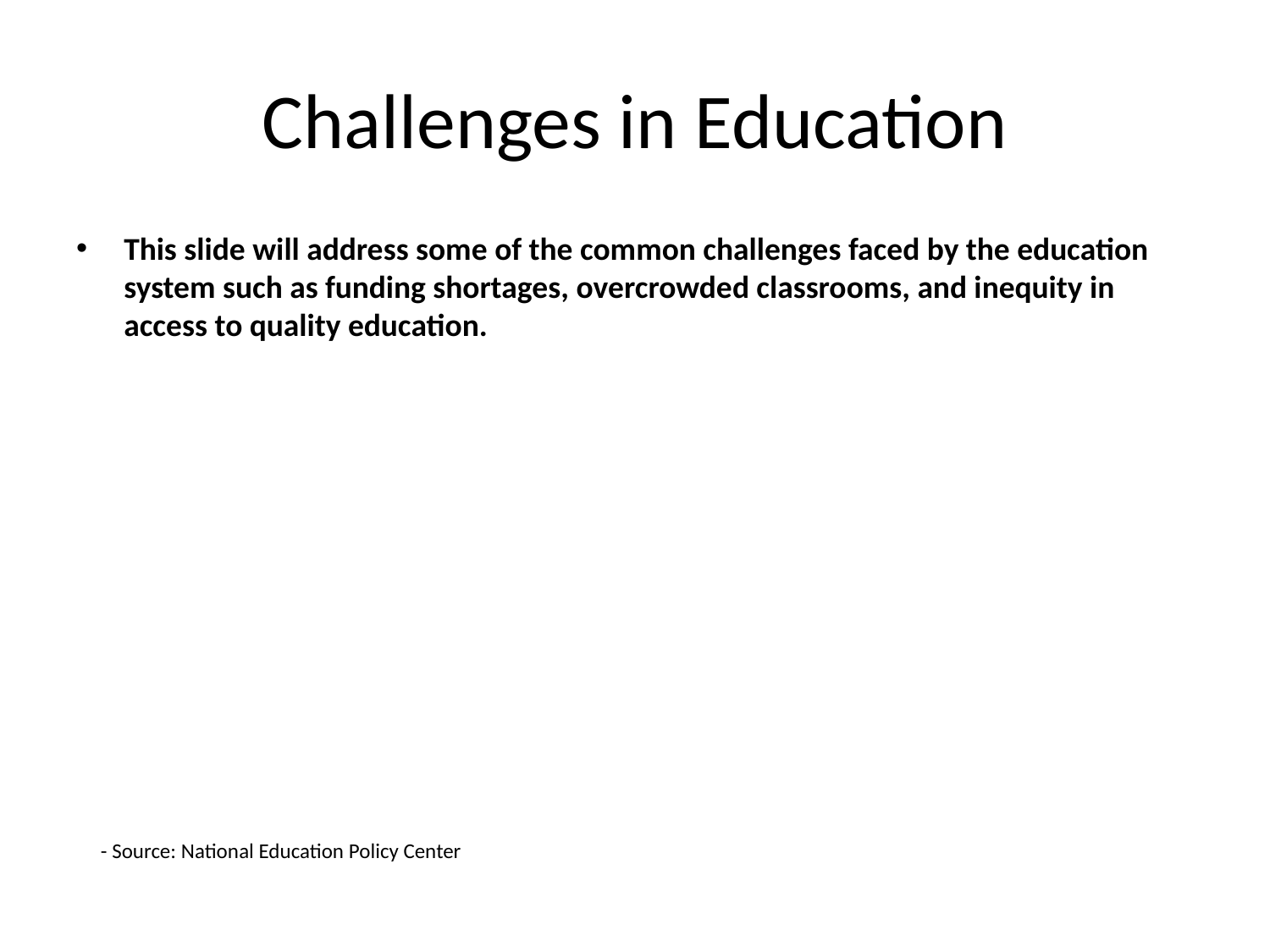

# Challenges in Education
This slide will address some of the common challenges faced by the education system such as funding shortages, overcrowded classrooms, and inequity in access to quality education.

- Source: National Education Policy Center